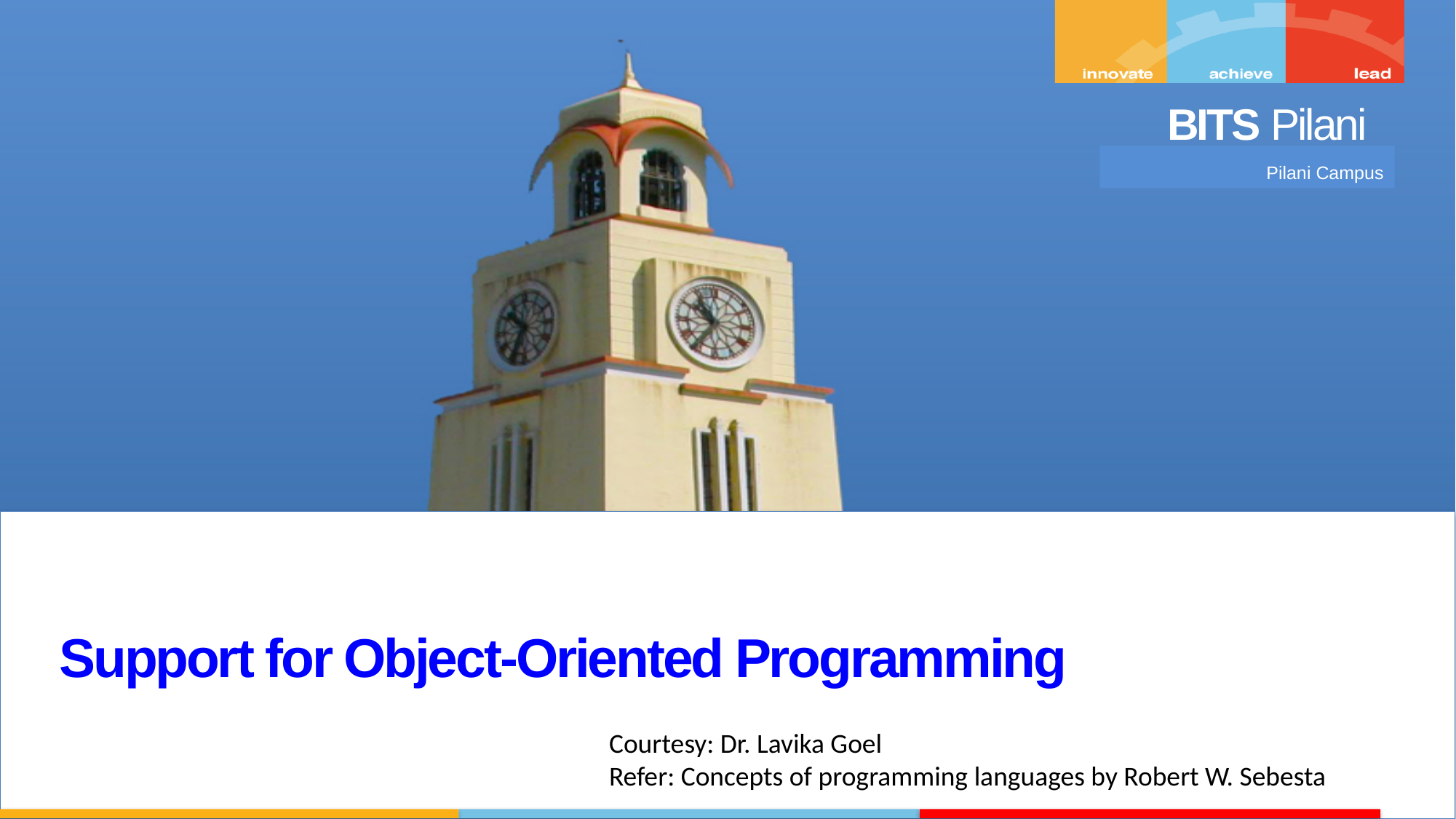

Pilani Campus

Support for Object-Oriented Programming

Courtesy: Dr. Lavika Goel
Refer: Concepts of programming languages by Robert W. Sebesta